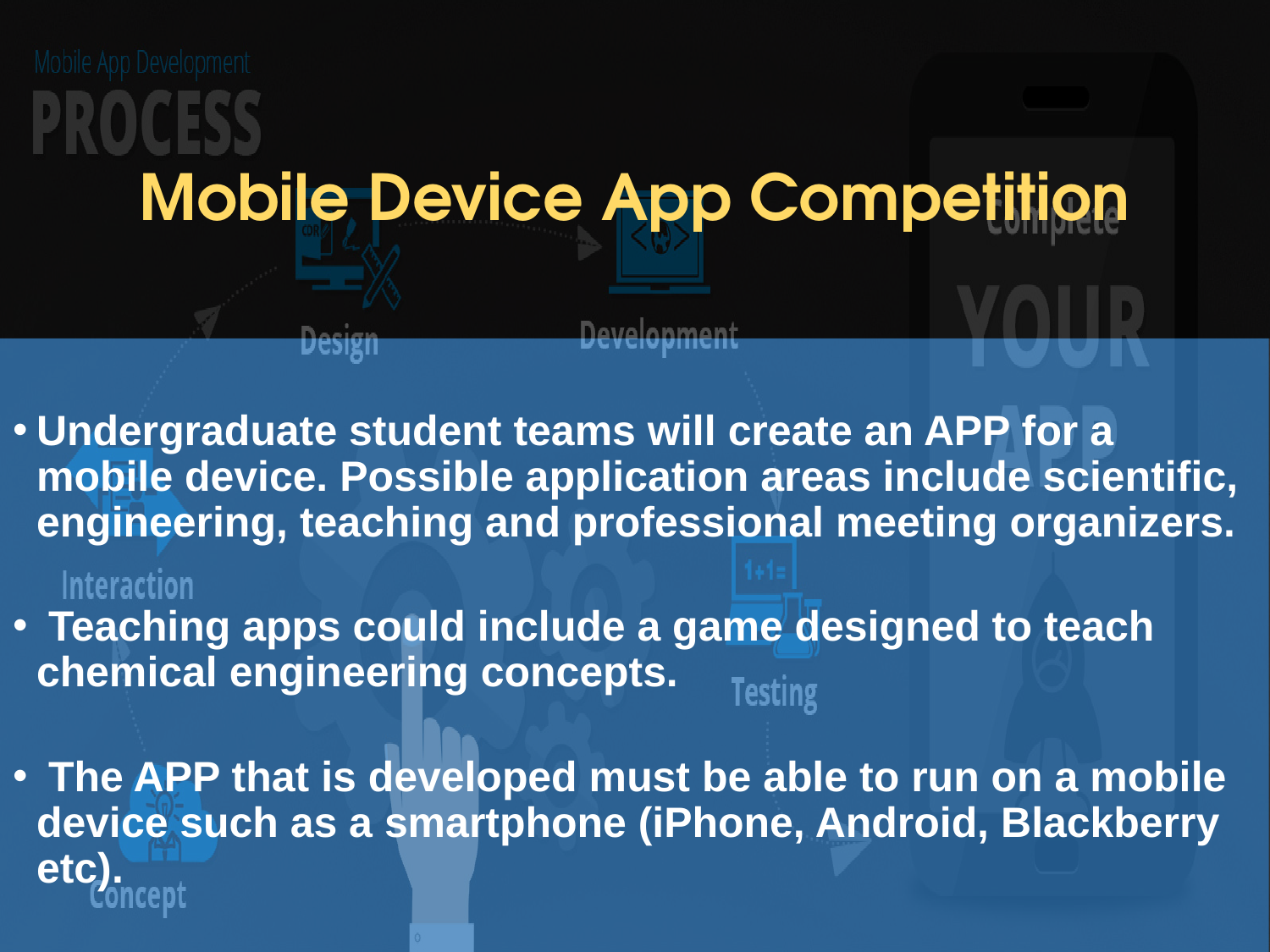

# Mobile Device App Competition

Undergraduate student teams will create an APP for a mobile device. Possible application areas include scientific, engineering, teaching and professional meeting organizers.
 Teaching apps could include a game designed to teach chemical engineering concepts.
 The APP that is developed must be able to run on a mobile device such as a smartphone (iPhone, Android, Blackberry etc).